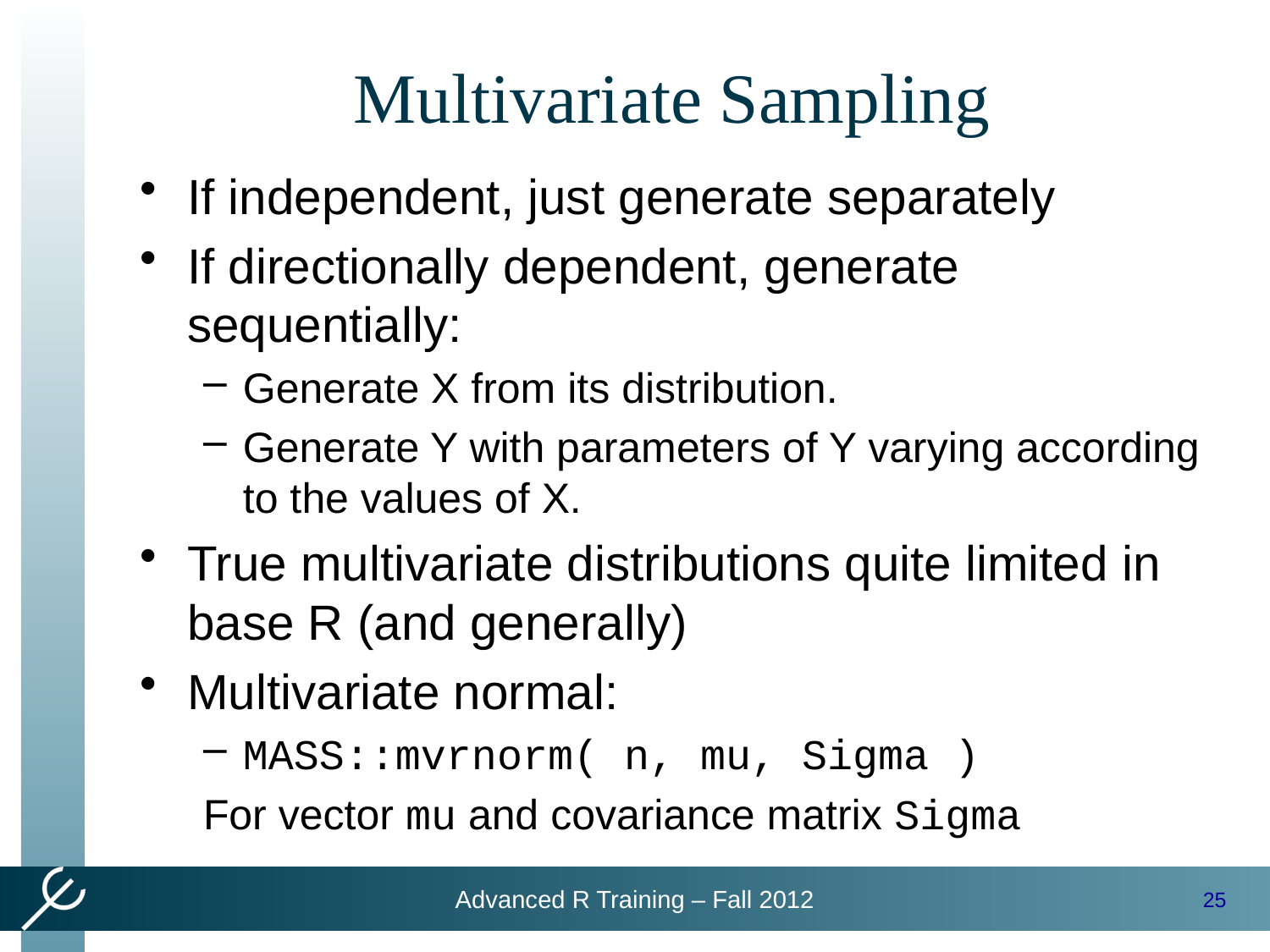

# Multivariate Sampling
If independent, just generate separately
If directionally dependent, generate sequentially:
Generate X from its distribution.
Generate Y with parameters of Y varying according to the values of X.
True multivariate distributions quite limited in base R (and generally)
Multivariate normal:
MASS::mvrnorm( n, mu, Sigma )
For vector mu and covariance matrix Sigma